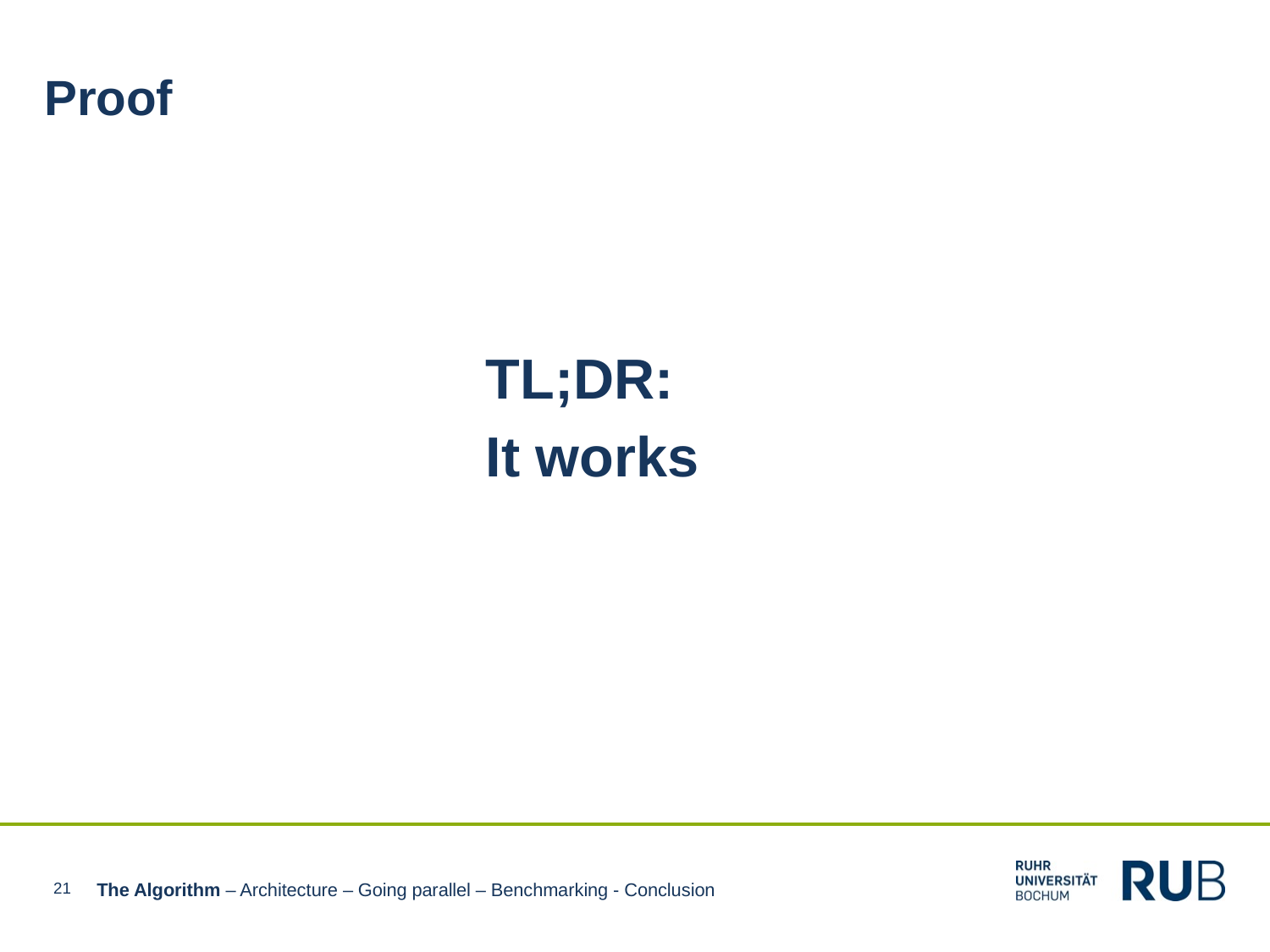

Proof
TL;DR:
It works

21
The Algorithm – Architecture – Going parallel – Benchmarking - Conclusion